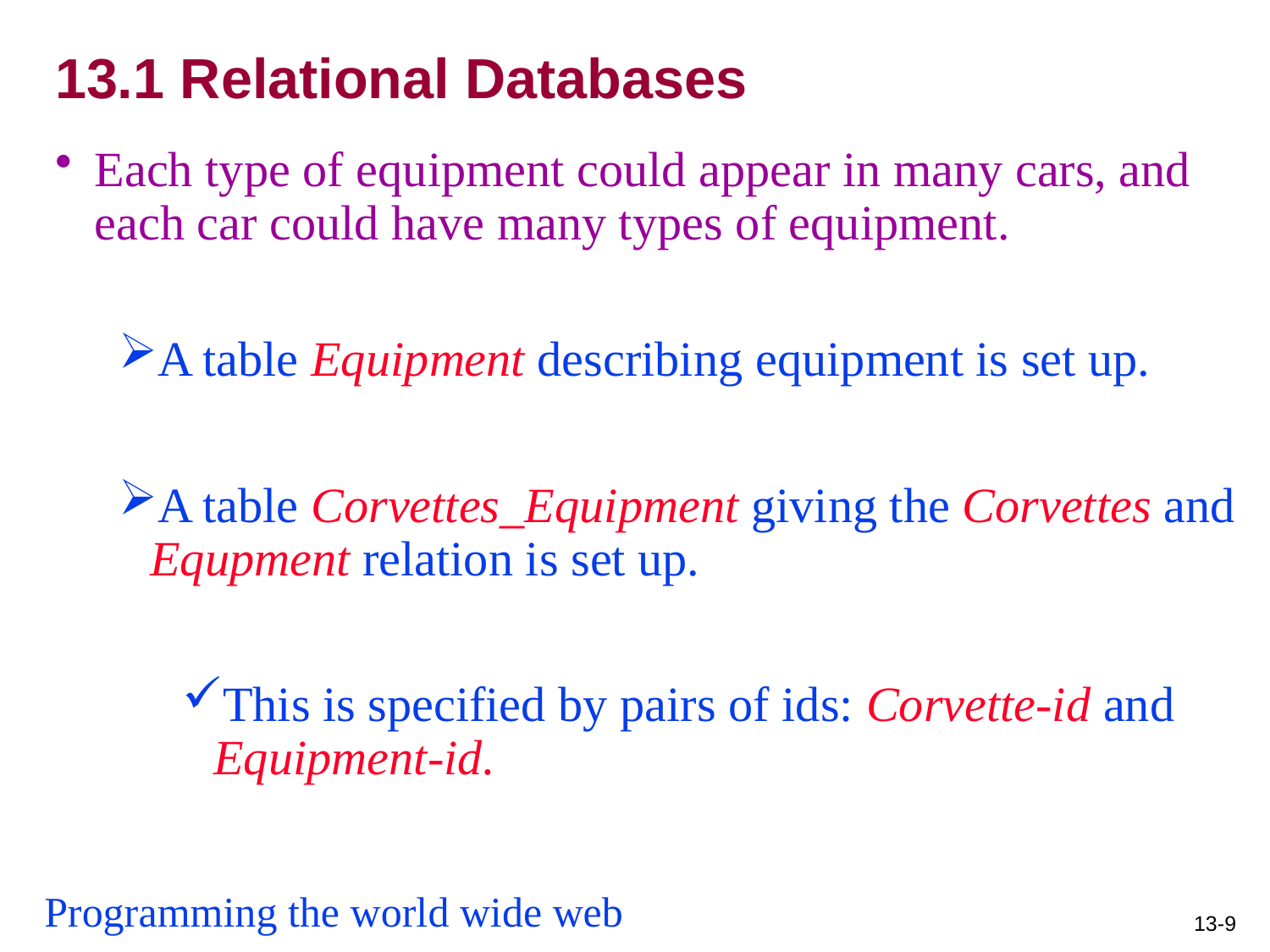

# 13.1 Relational Databases
Each type of equipment could appear in many cars, and each car could have many types of equipment.

A table Equipment describing equipment is set up.

A table Corvettes_Equipment giving the Corvettes and Equpment relation is set up.

This is specified by pairs of ids: Corvette-id and Equipment-id.